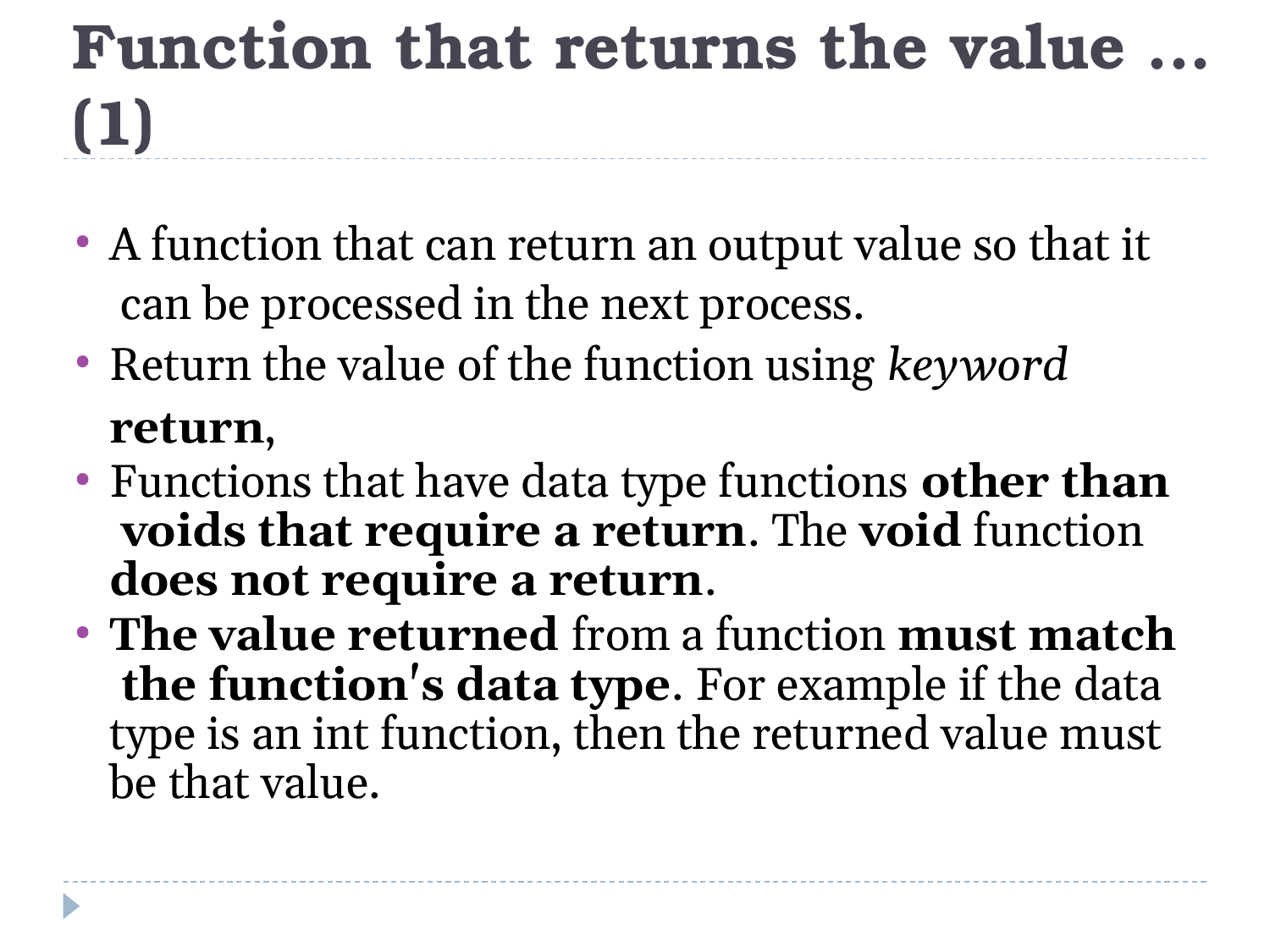

# Function that returns the value ... (1)
A function that can return an output value so that it  can be processed in the next process.
Return the value of the function using keyword
return,
Functions that have data type functions other than  voids that require a return. The void function  does not require a return.
The value returned from a function must match  the function's data type. For example if the data  type is an int function, then the returned value must  be that value.